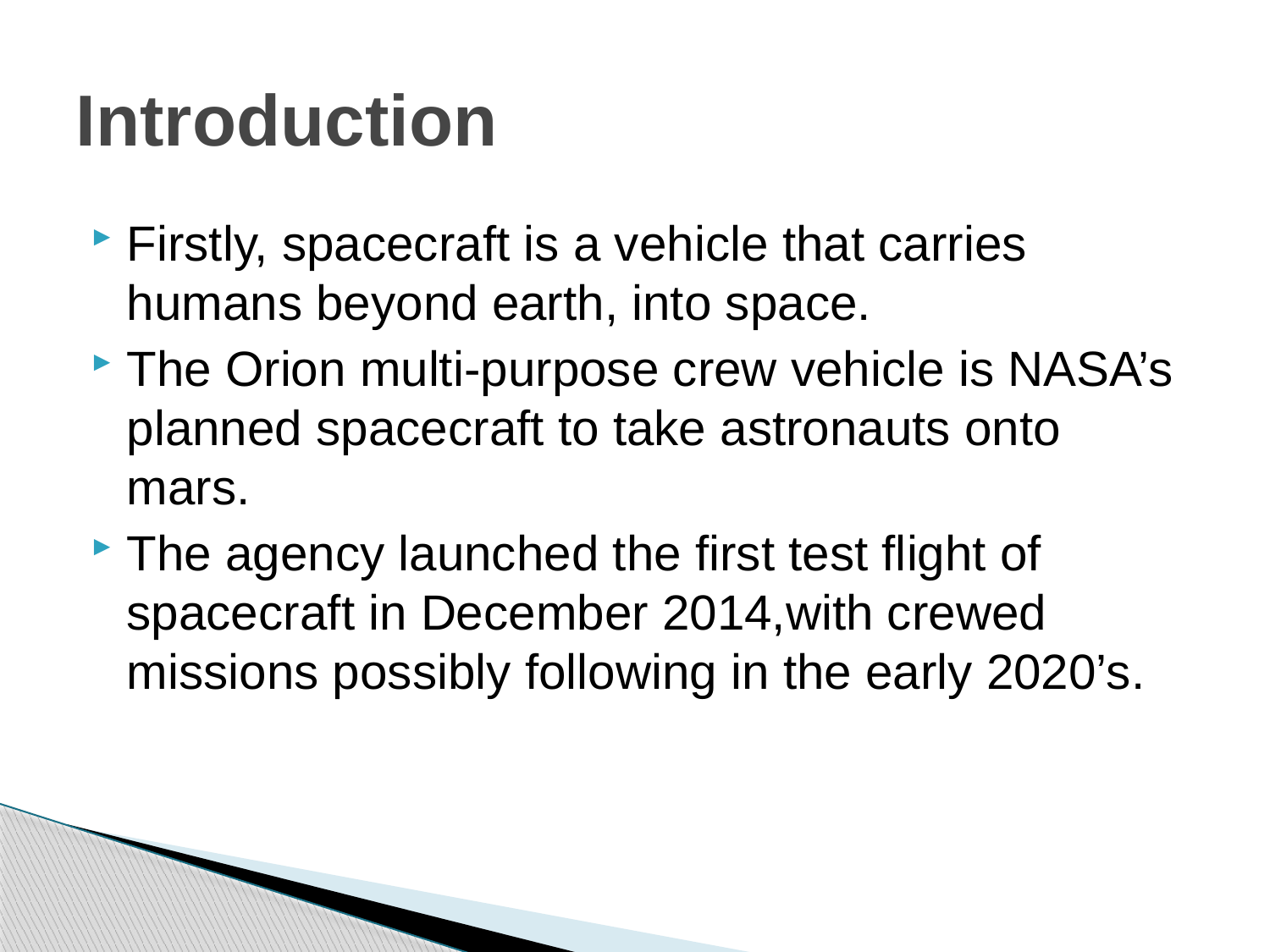

# Introduction
Firstly, spacecraft is a vehicle that carries humans beyond earth, into space.
The Orion multi-purpose crew vehicle is NASA’s planned spacecraft to take astronauts onto mars.
The agency launched the first test flight of spacecraft in December 2014,with crewed missions possibly following in the early 2020’s.